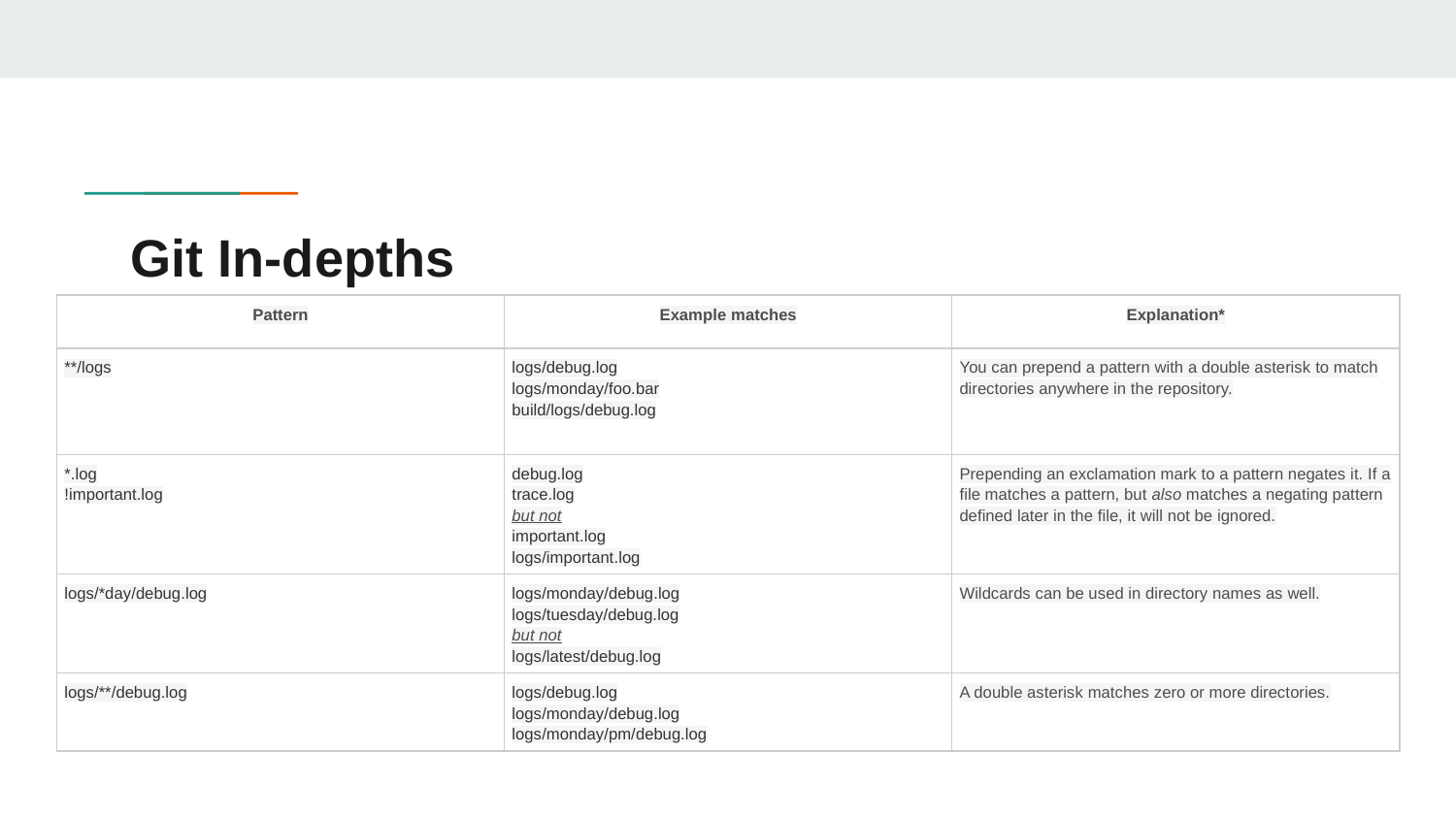

# Git In-depths

| Pattern | Example matches | Explanation\* |
| --- | --- | --- |
| \*\*/logs | logs/debug.log logs/monday/foo.bar build/logs/debug.log | You can prepend a pattern with a double asterisk to match directories anywhere in the repository. |
| \*.log !important.log | debug.log trace.log but not important.log logs/important.log | Prepending an exclamation mark to a pattern negates it. If a file matches a pattern, but also matches a negating pattern defined later in the file, it will not be ignored. |
| logs/\*day/debug.log | logs/monday/debug.log logs/tuesday/debug.log but not logs/latest/debug.log | Wildcards can be used in directory names as well. |
| logs/\*\*/debug.log | logs/debug.log logs/monday/debug.log logs/monday/pm/debug.log | A double asterisk matches zero or more directories. |